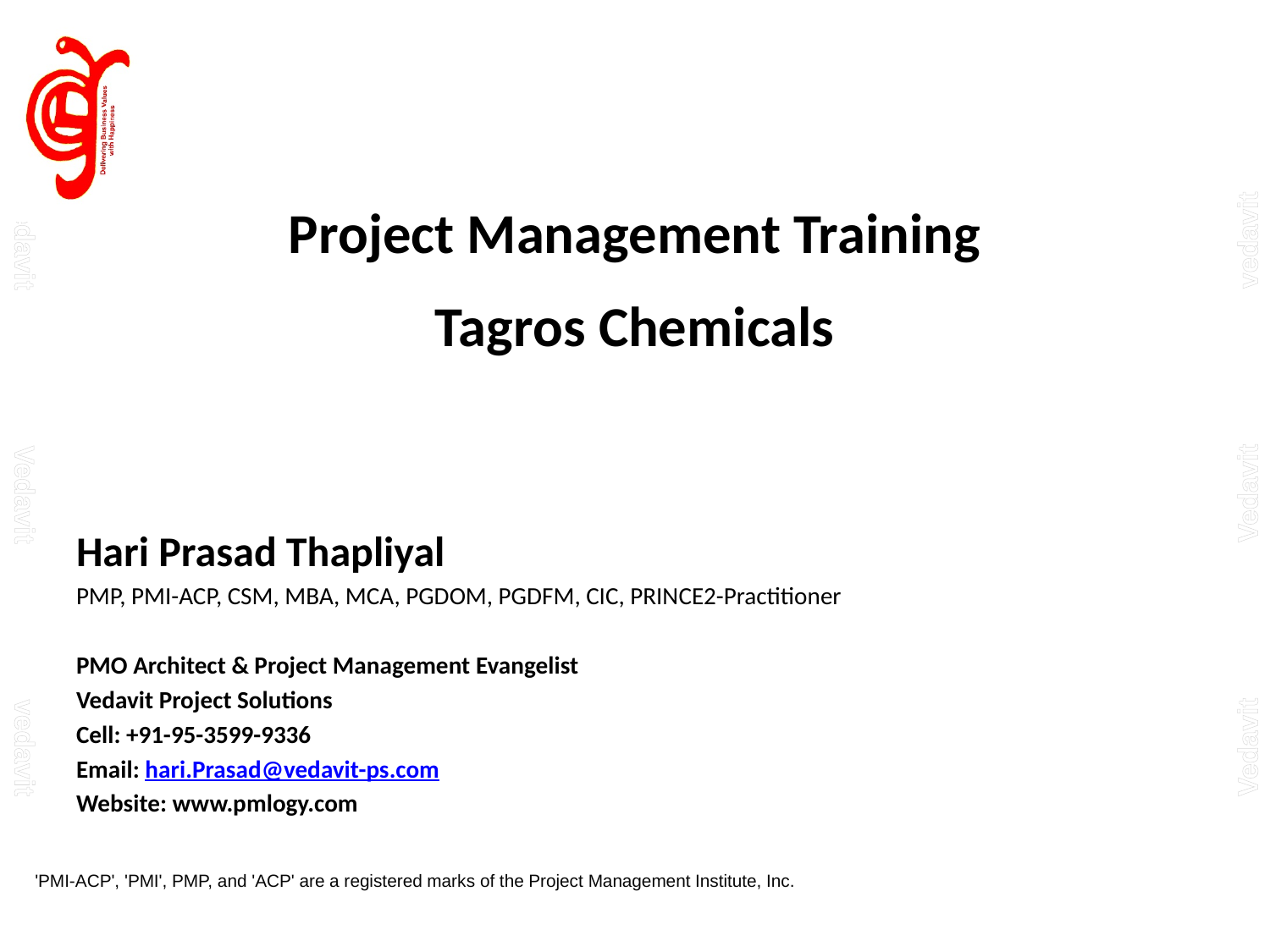

Project Management Training

Tagros Chemicals

Hari Prasad Thapliyal
PMP, PMI-ACP, CSM, MBA, MCA, PGDOM, PGDFM, CIC, PRINCE2-Practitioner

PMO Architect & Project Management Evangelist
Vedavit Project Solutions
Cell: +91-95-3599-9336
Email: hari.Prasad@vedavit-ps.com
Website: www.pmlogy.com

'PMI-ACP', 'PMI', PMP, and 'ACP' are a registered marks of the Project Management Institute, Inc.